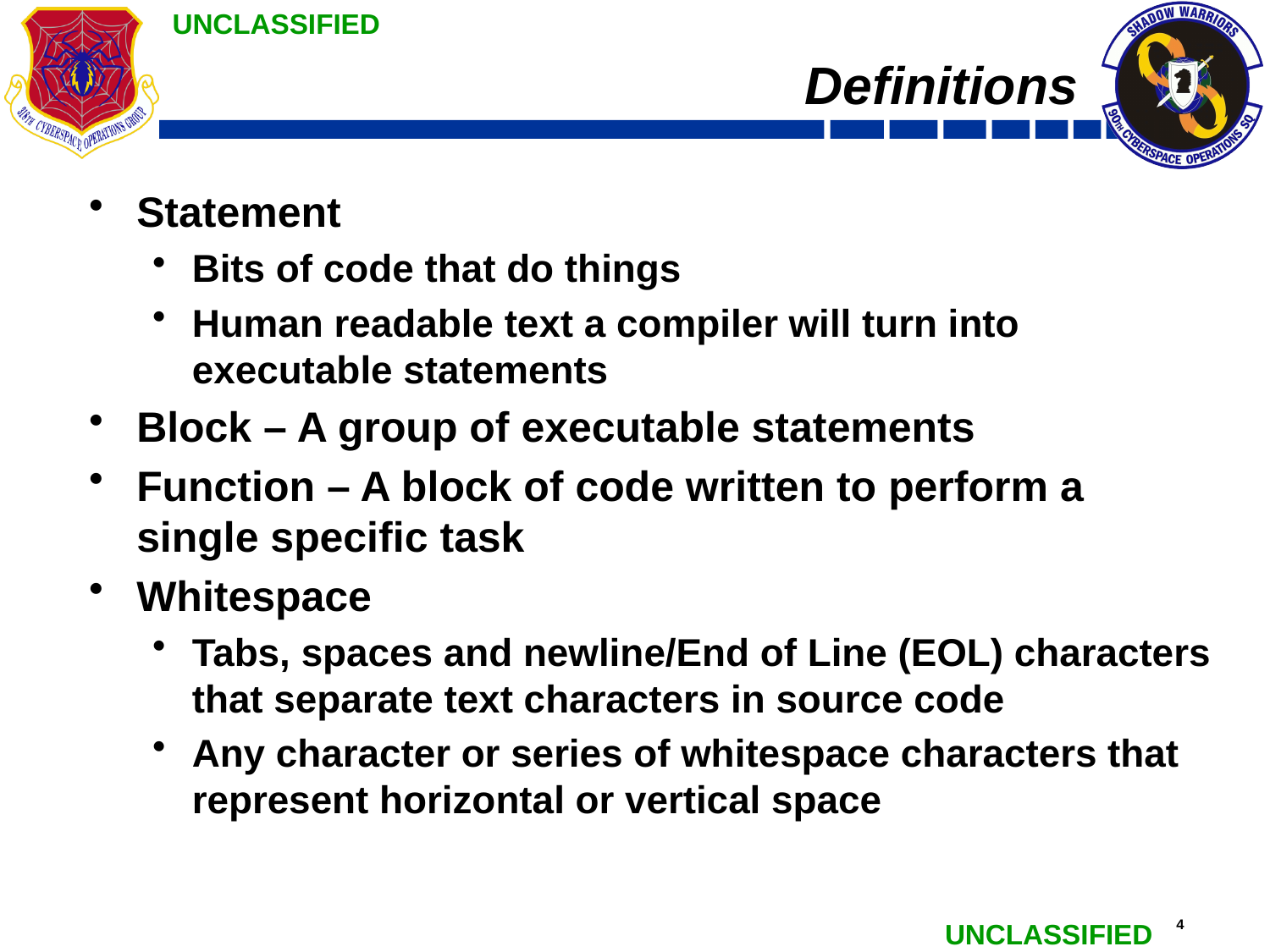

# Definitions
Statement
Bits of code that do things
Human readable text a compiler will turn into executable statements
Block – A group of executable statements
Function – A block of code written to perform a single specific task
Whitespace
Tabs, spaces and newline/End of Line (EOL) characters that separate text characters in source code
Any character or series of whitespace characters that represent horizontal or vertical space